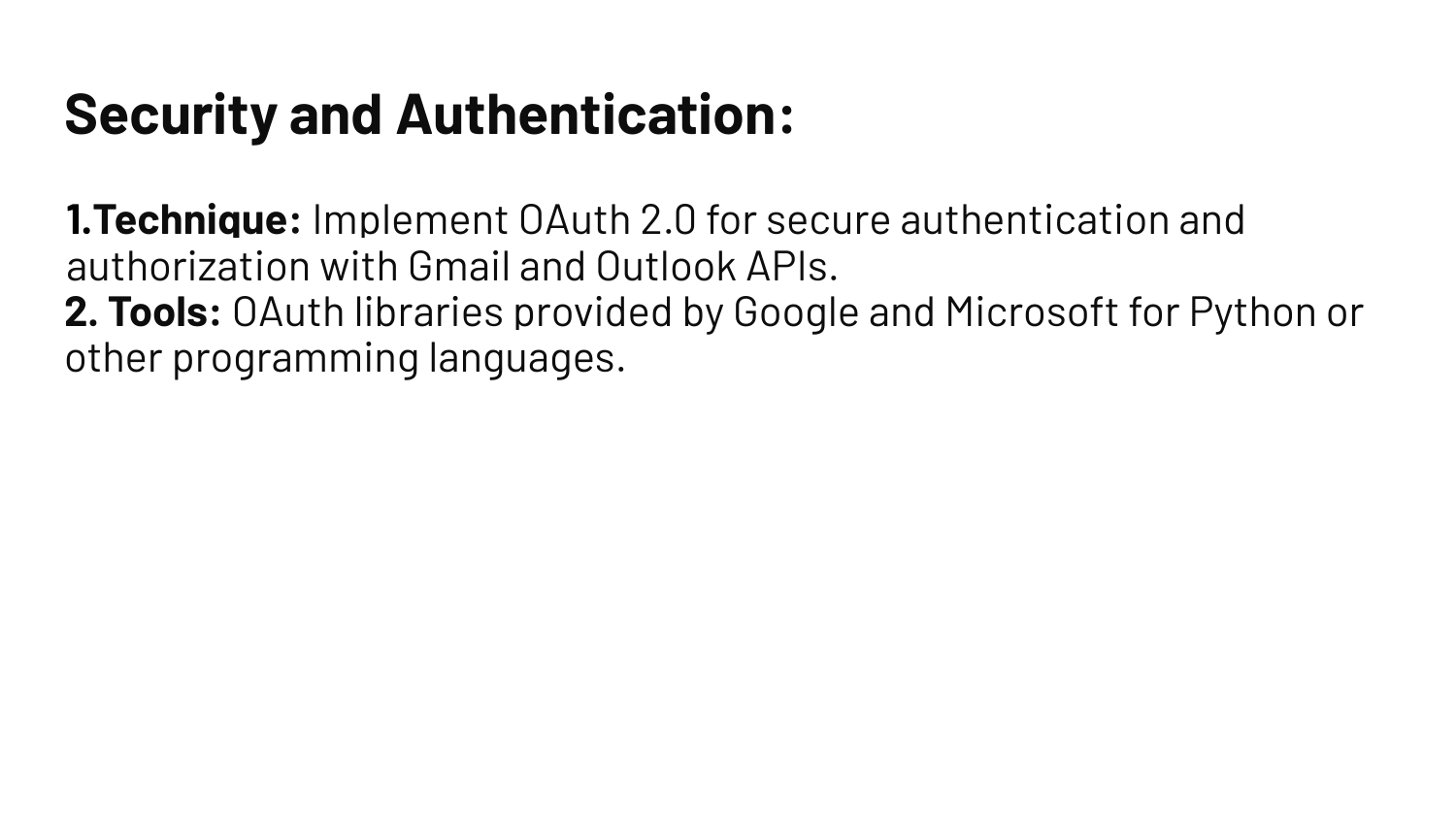

# Security and Authentication:

1.Technique: Implement OAuth 2.0 for secure authentication and authorization with Gmail and Outlook APIs.
2. Tools: OAuth libraries provided by Google and Microsoft for Python or other programming languages.